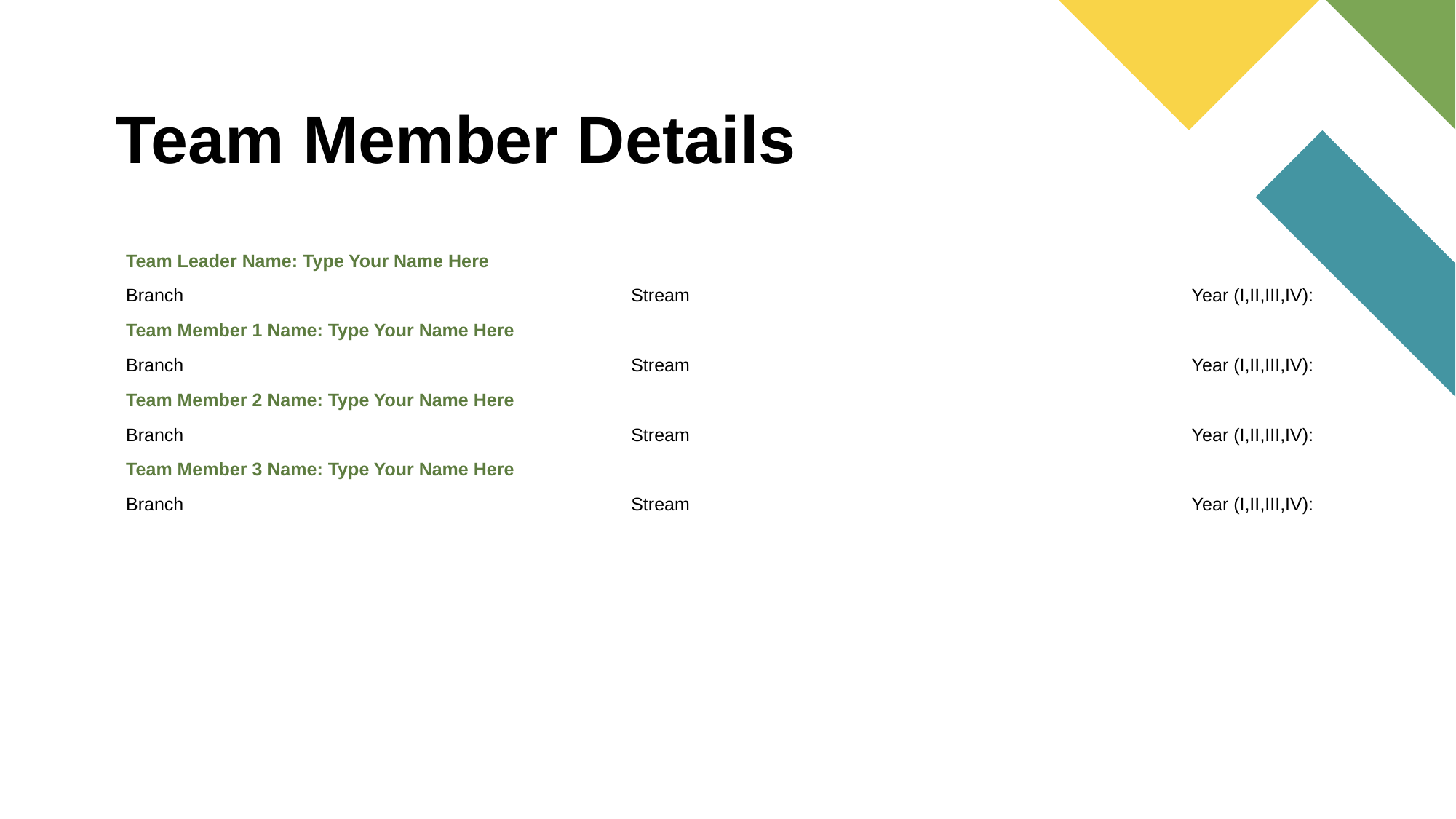

# Team Member Details
Team Leader Name: Type Your Name Here
Branch 			                                   Stream 			                                      Year (I,II,III,IV):
Team Member 1 Name: Type Your Name Here
Branch 			                                   Stream 			                                      Year (I,II,III,IV):
Team Member 2 Name: Type Your Name Here
Branch 			                                   Stream 			                                      Year (I,II,III,IV):
Team Member 3 Name: Type Your Name Here
Branch 			                                   Stream 			                                      Year (I,II,III,IV):